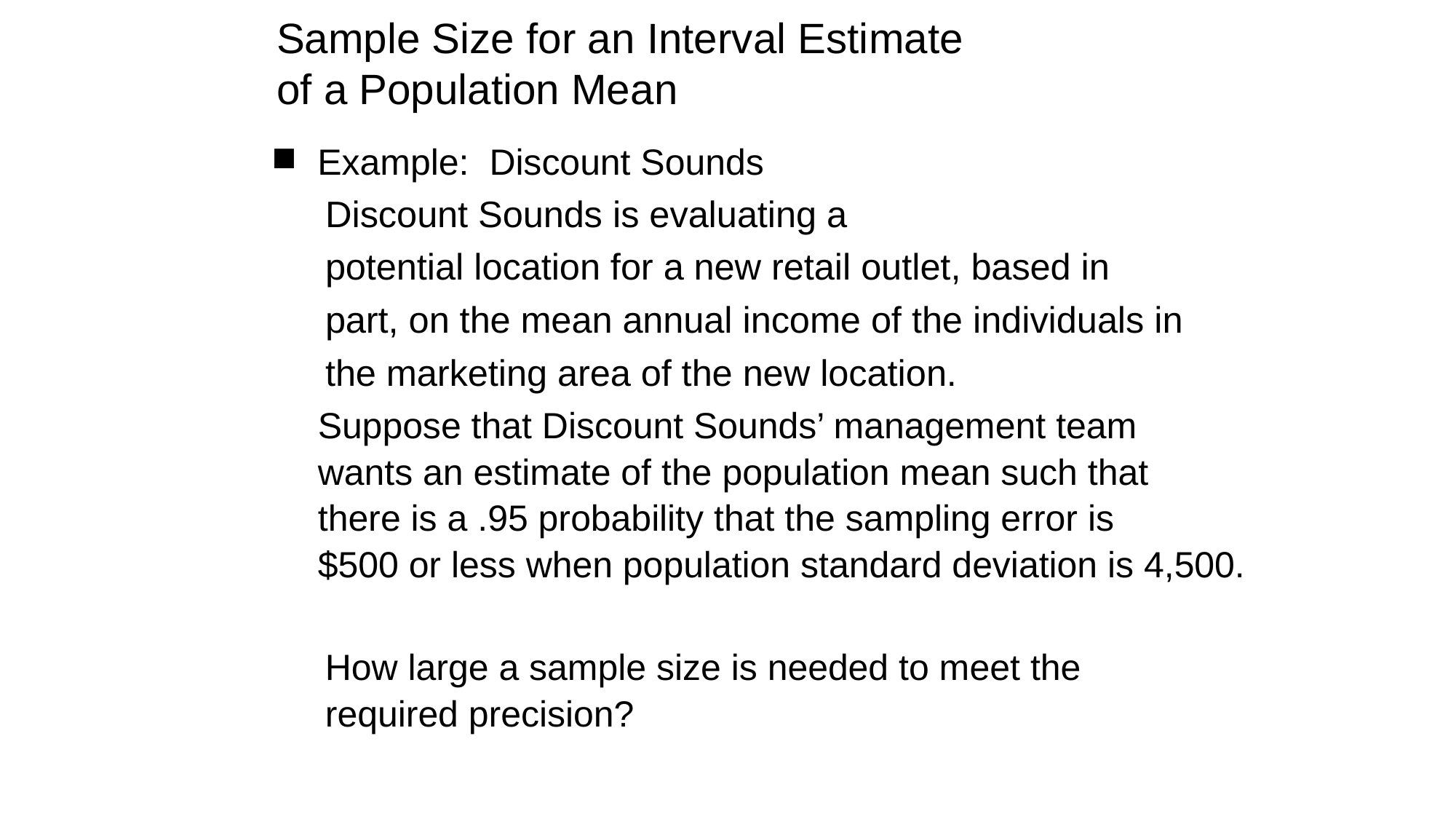

Sample Size for an Interval Estimate
of a Population Mean
Example:  Discount Sounds
Discount Sounds is evaluating a
potential location for a new retail outlet, based in
part, on the mean annual income of the individuals in
the marketing area of the new location.
Suppose that Discount Sounds’ management team
wants an estimate of the population mean such that
there is a .95 probability that the sampling error is
$500 or less when population standard deviation is 4,500.
How large a sample size is needed to meet the
required precision?